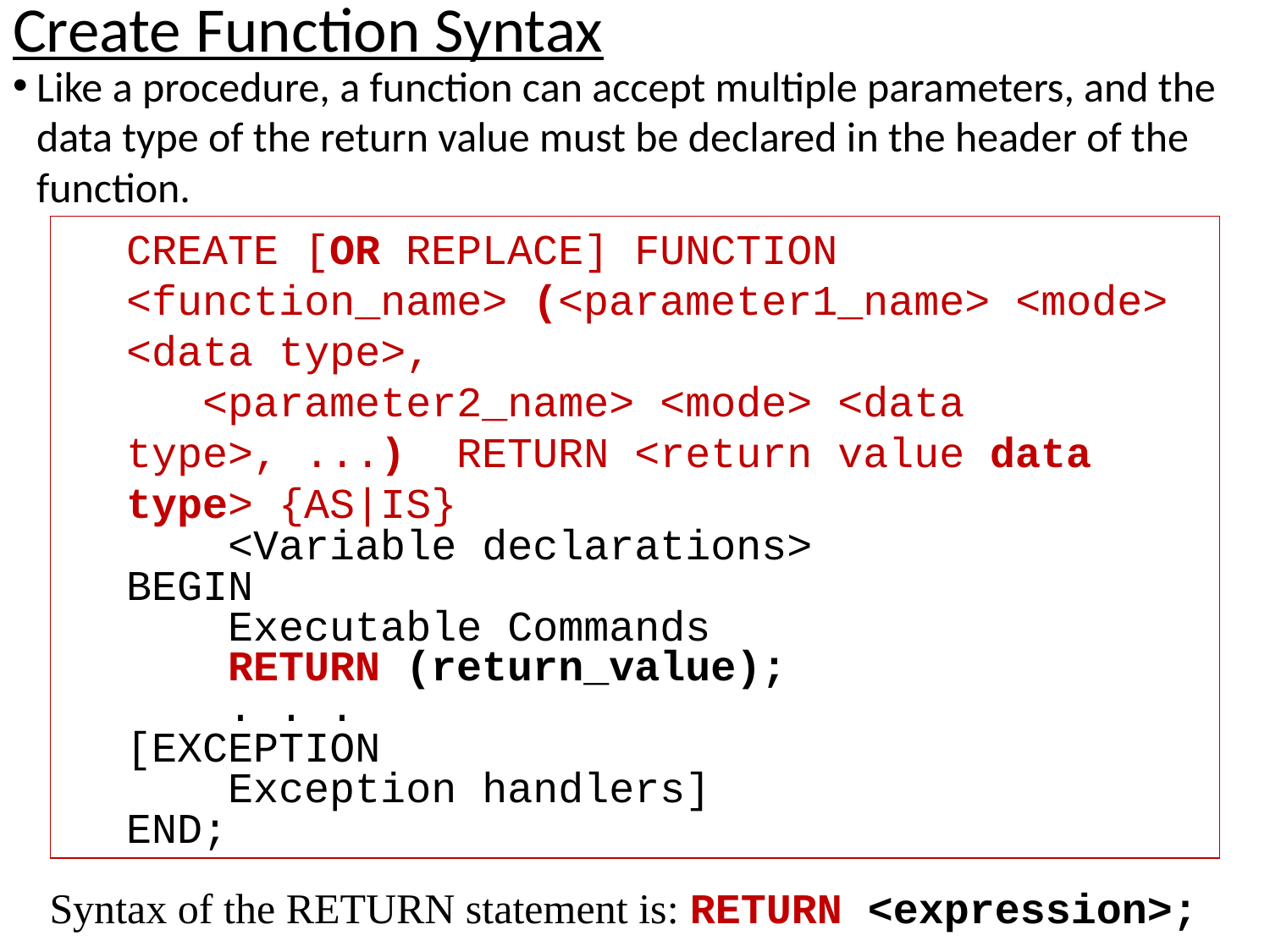

# Create Function Syntax
Like a procedure, a function can accept multiple parameters, and the data type of the return value must be declared in the header of the function.
CREATE [OR REPLACE] FUNCTION <function_name> (<parameter1_name> <mode> <data type>,
   <parameter2_name> <mode> <data type>, ...)  RETURN <return value data type> {AS|IS}
    <Variable declarations>
BEGIN
    Executable Commands
    RETURN (return_value);
    . . .
[EXCEPTION
    Exception handlers]
END;
Syntax of the RETURN statement is: RETURN <expression>;